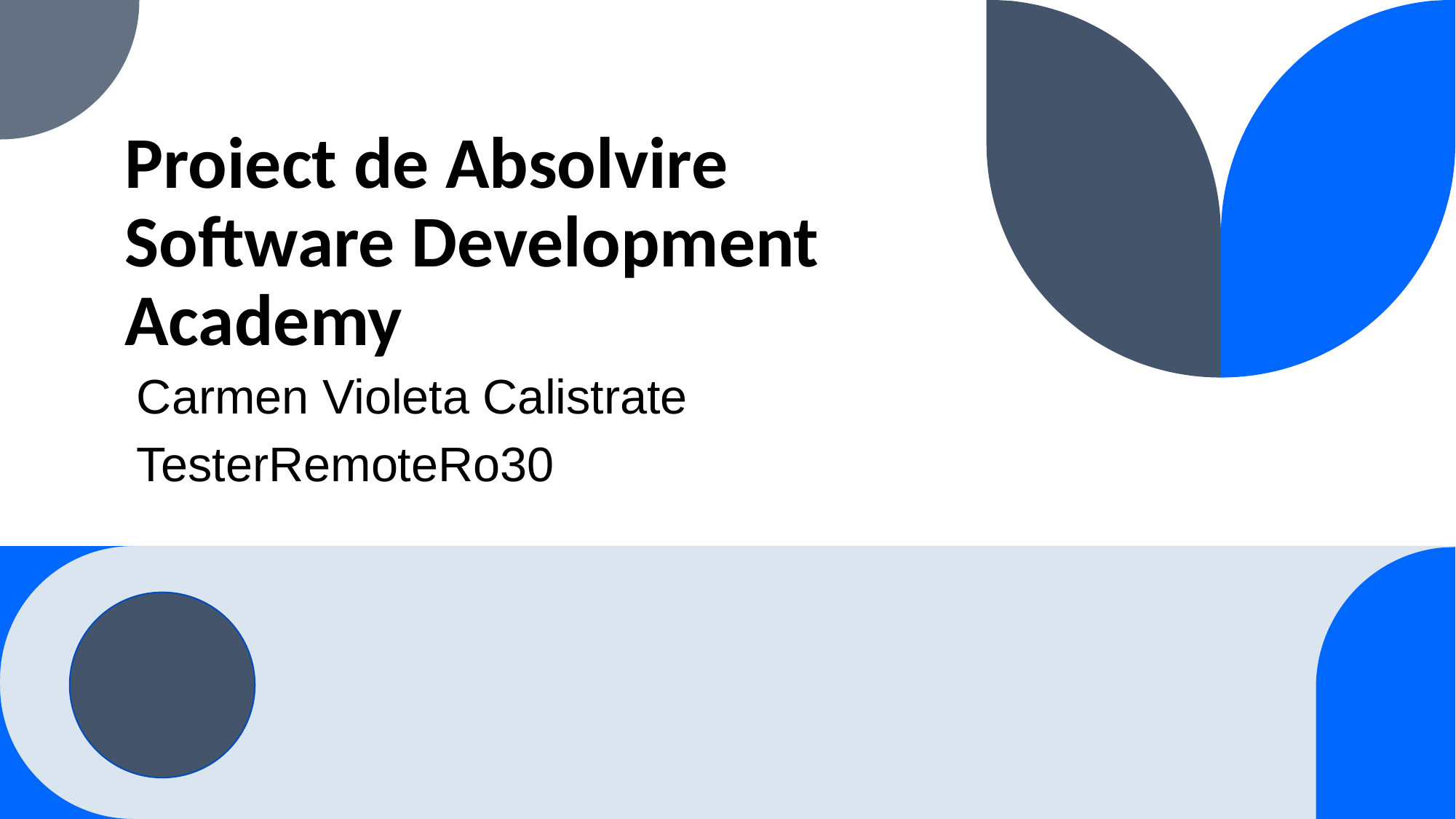

# Proiect de Absolvire Software Development Academy
Carmen Violeta Calistrate
TesterRemoteRo30